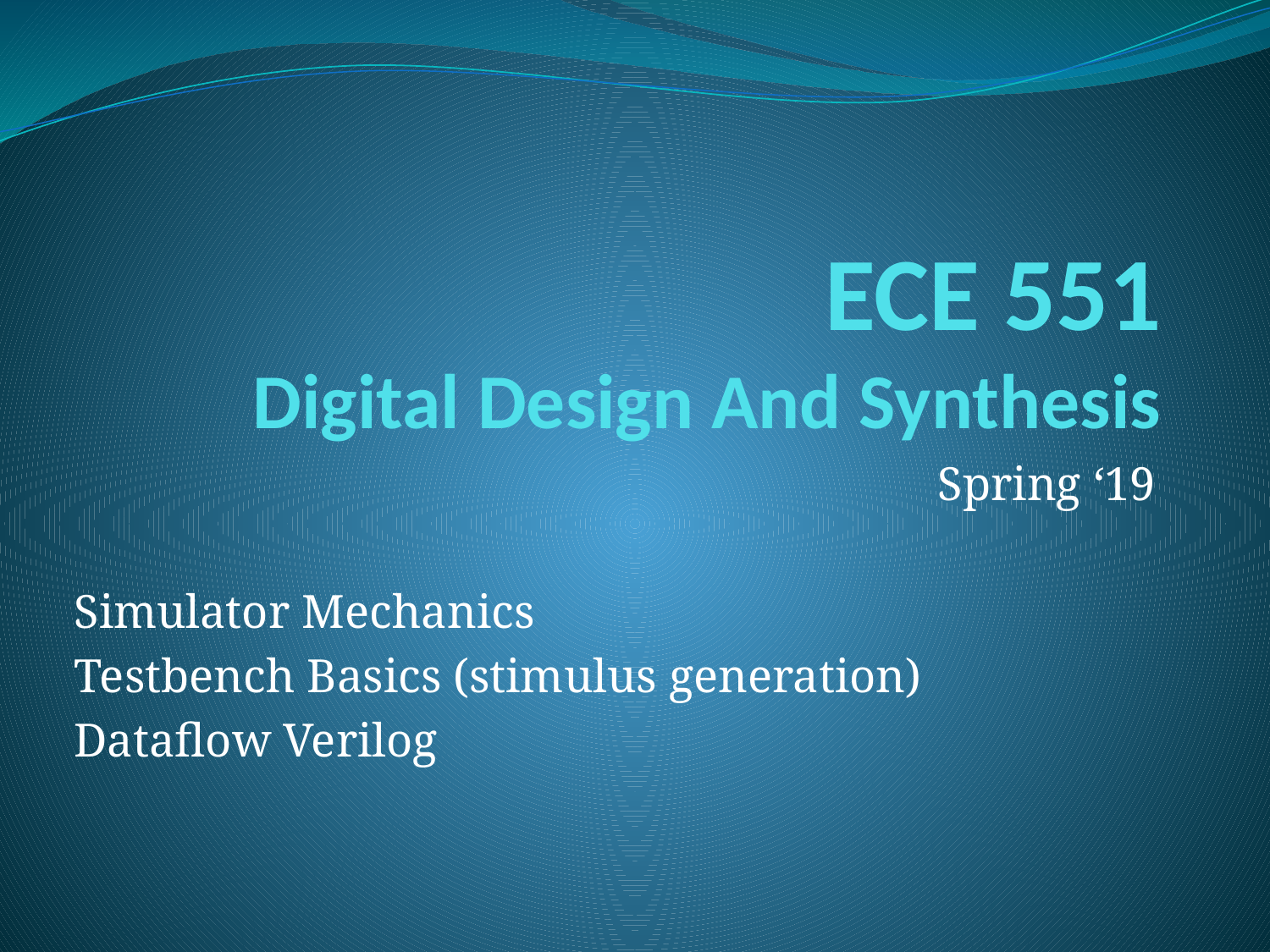

# ECE 551 Digital Design And Synthesis
Spring ‘19

Simulator Mechanics
Testbench Basics (stimulus generation)
Dataflow Verilog